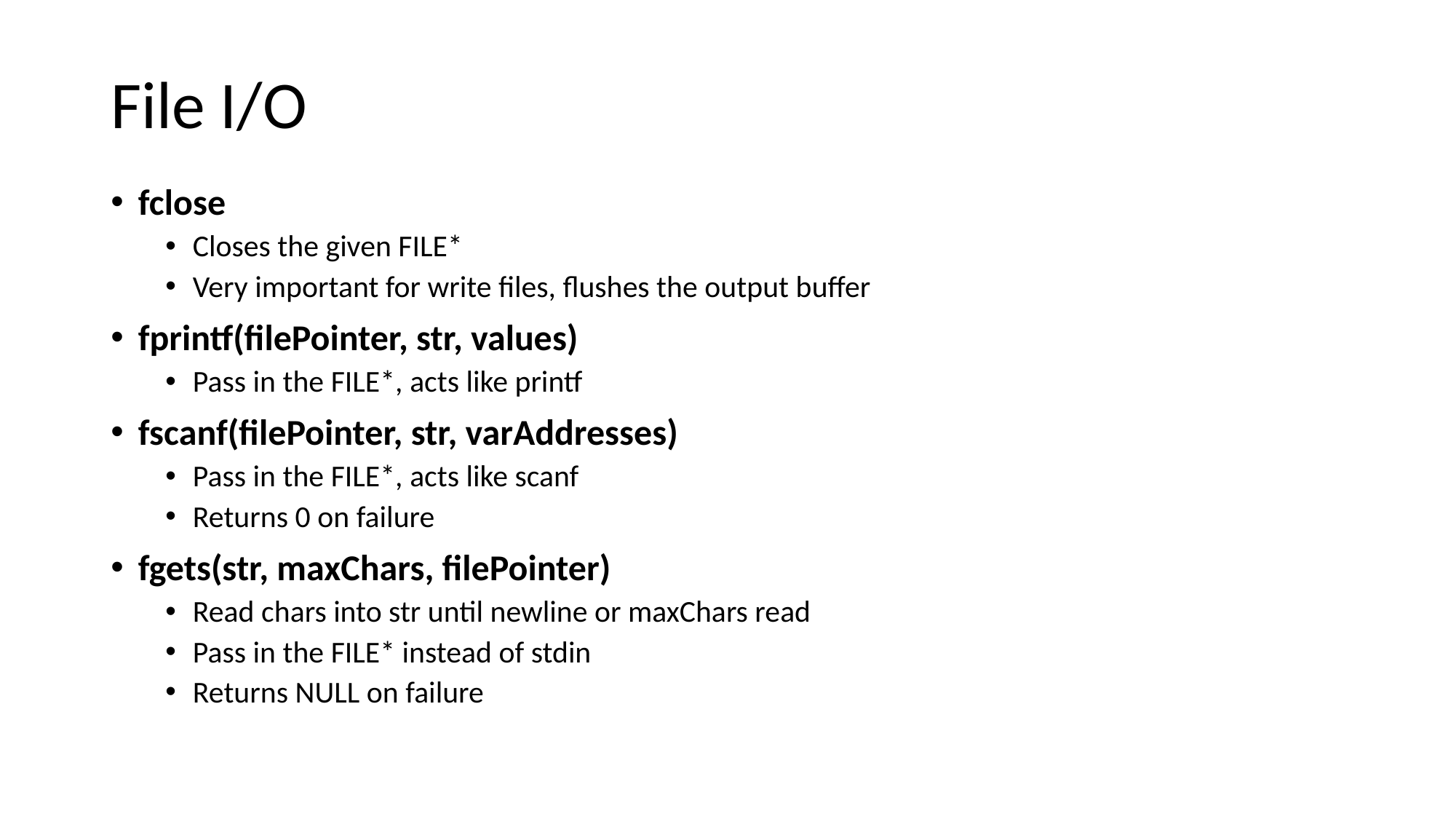

# File I/O
fclose
Closes the given FILE*
Very important for write files, flushes the output buffer
fprintf(filePointer, str, values)
Pass in the FILE*, acts like printf
fscanf(filePointer, str, varAddresses)
Pass in the FILE*, acts like scanf
Returns 0 on failure
fgets(str, maxChars, filePointer)
Read chars into str until newline or maxChars read
Pass in the FILE* instead of stdin
Returns NULL on failure